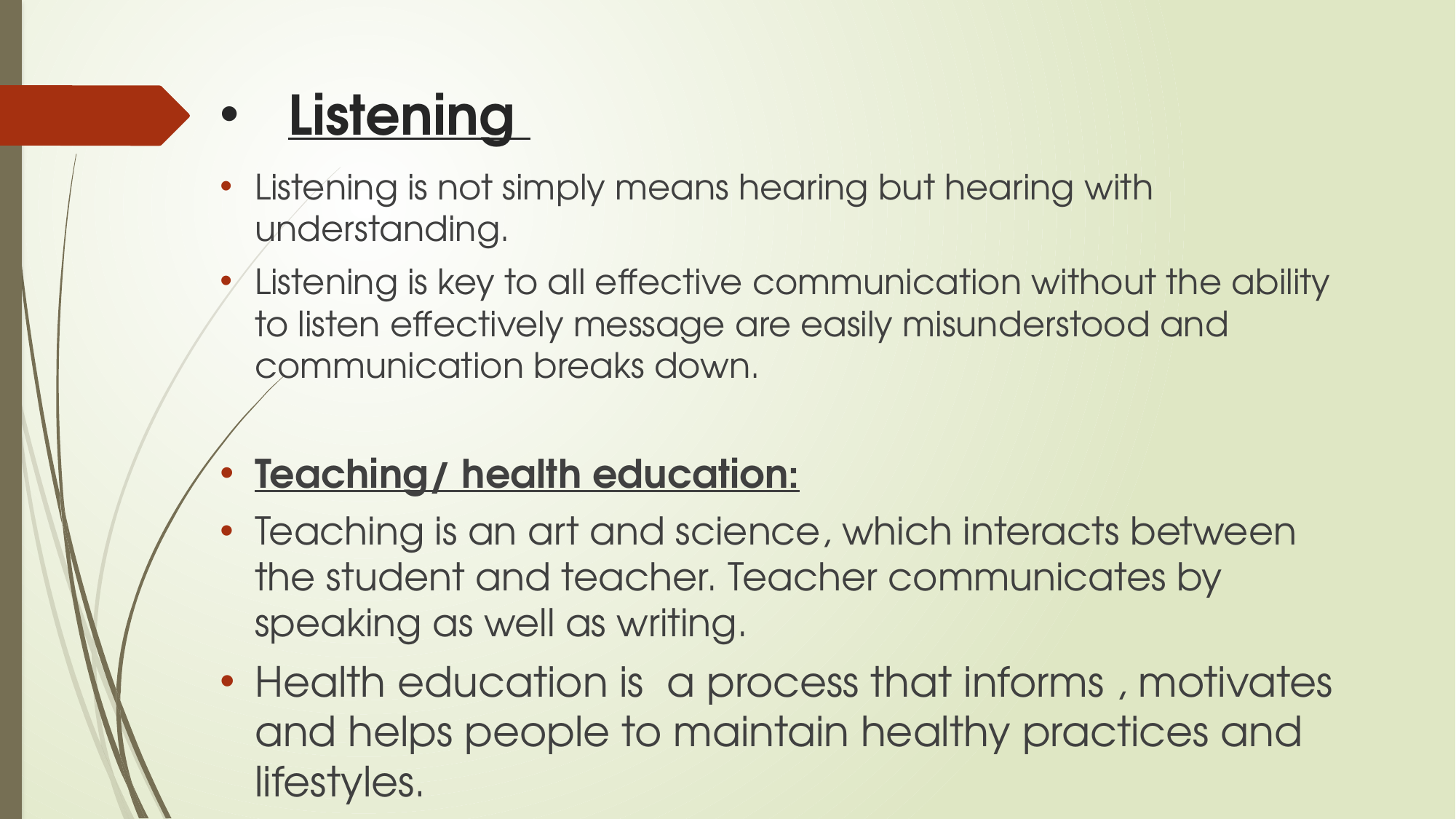

# Listening
Listening is not simply means hearing but hearing with understanding.
Listening is key to all effective communication without the ability to listen effectively message are easily misunderstood and communication breaks down.

Teaching/ health education:
Teaching is an art and science, which interacts between the student and teacher. Teacher communicates by speaking as well as writing.
Health education is  a process that informs , motivates and helps people to maintain healthy practices and lifestyles.